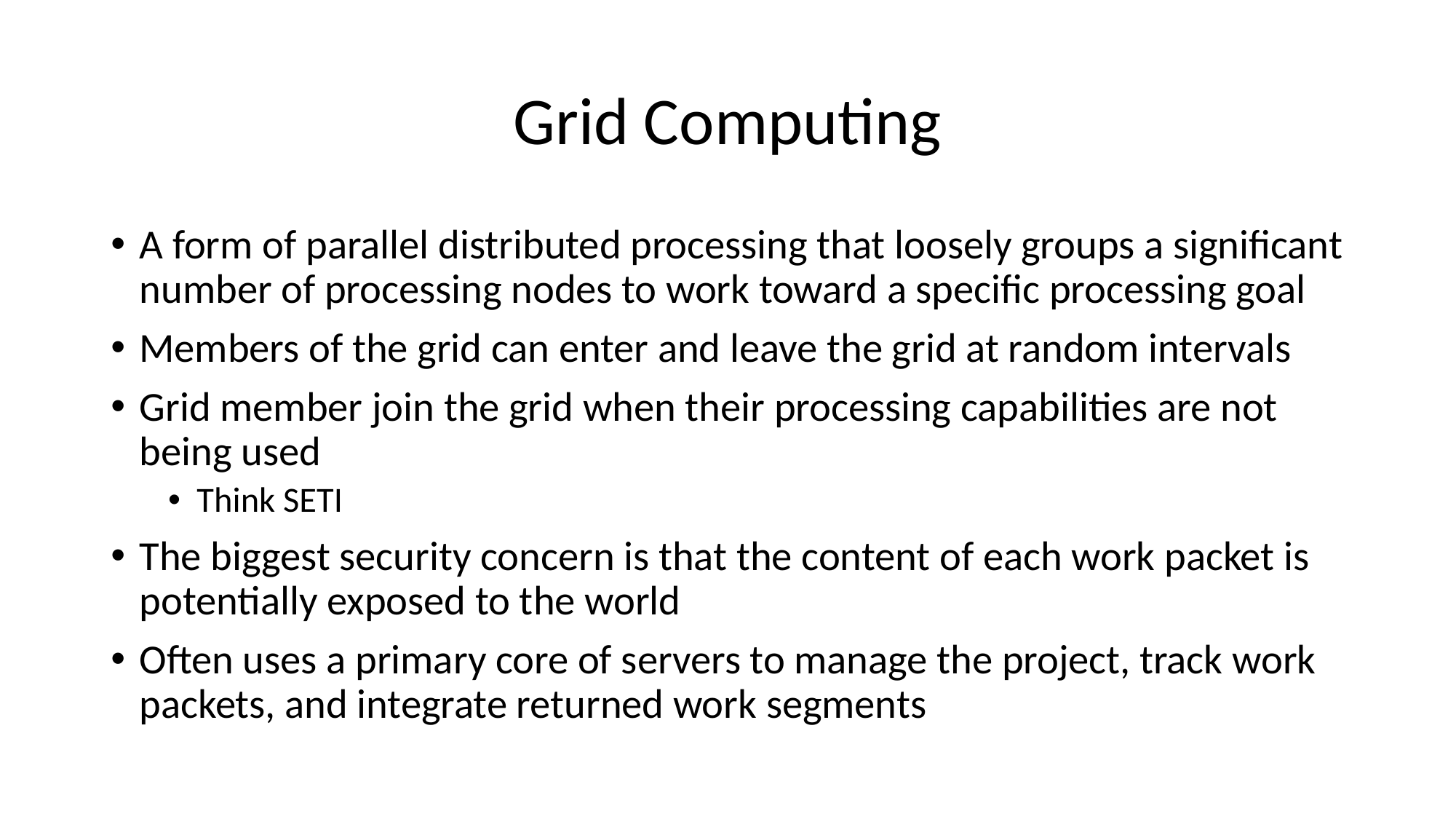

# Grid Computing
A form of parallel distributed processing that loosely groups a significant number of processing nodes to work toward a specific processing goal
Members of the grid can enter and leave the grid at random intervals
Grid member join the grid when their processing capabilities are not being used
Think SETI
The biggest security concern is that the content of each work packet is potentially exposed to the world
Often uses a primary core of servers to manage the project, track work packets, and integrate returned work segments